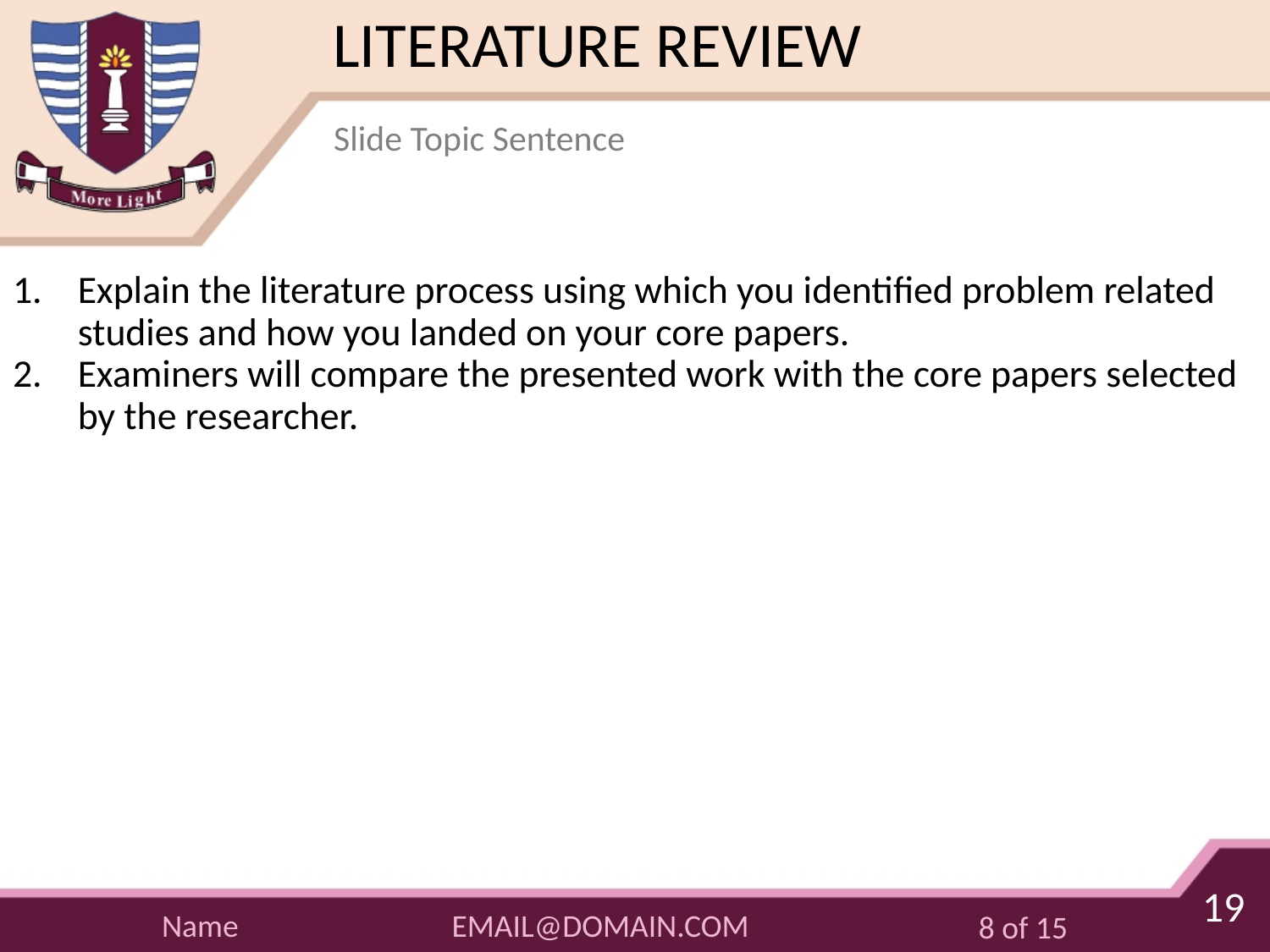

# LITERATURE REVIEW
Slide Topic Sentence
Explain the literature process using which you identified problem related studies and how you landed on your core papers.
Examiners will compare the presented work with the core papers selected by the researcher.

19
EMAIL@DOMAIN.COM
Name
8 of 15